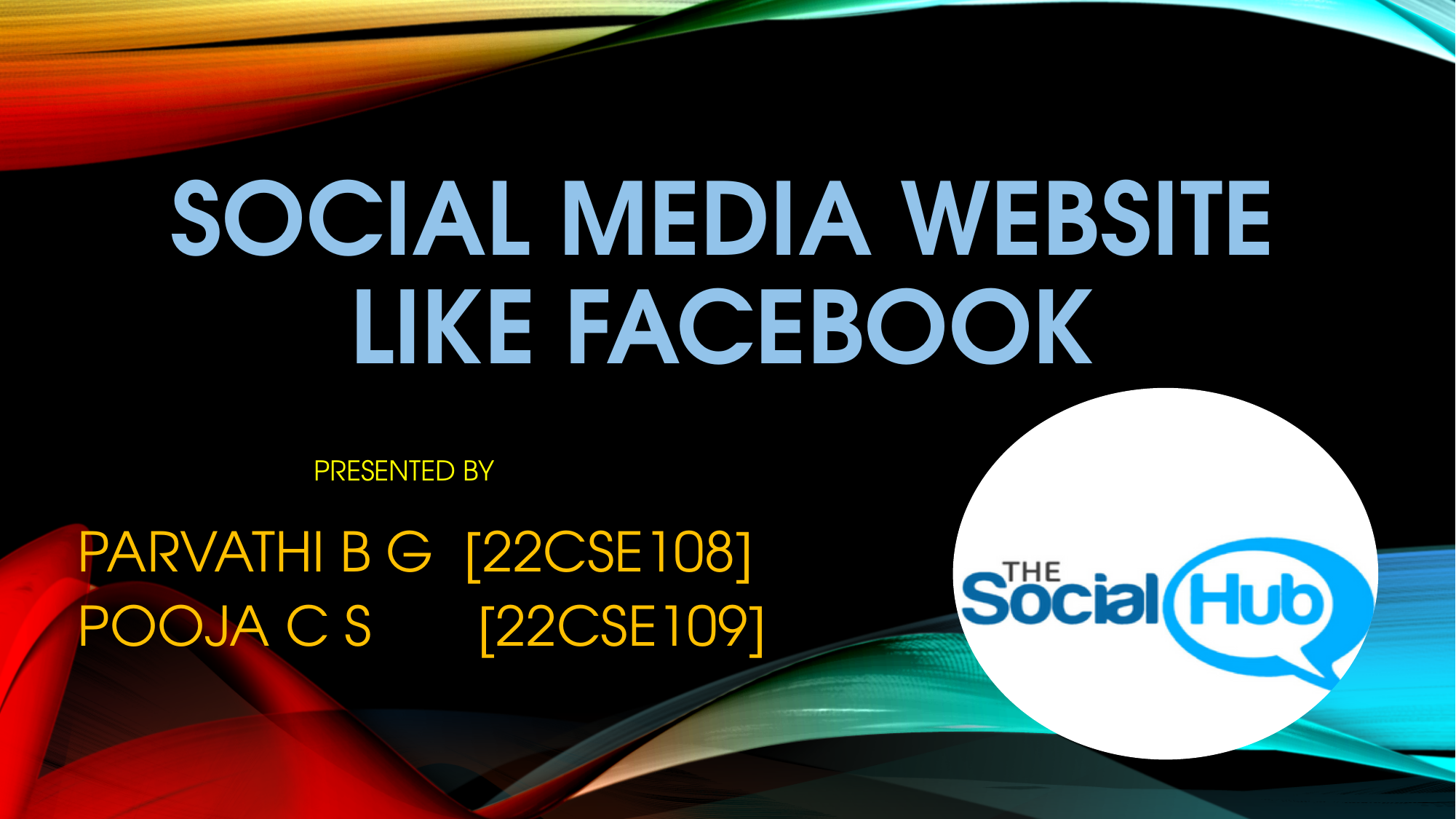

# SOCIAL MEDIA WEBSITE LIKE FACEBOOK

PARVATHI B G  [22CSE108]
POOJA C S       [22CSE109]
PRESENTED BY